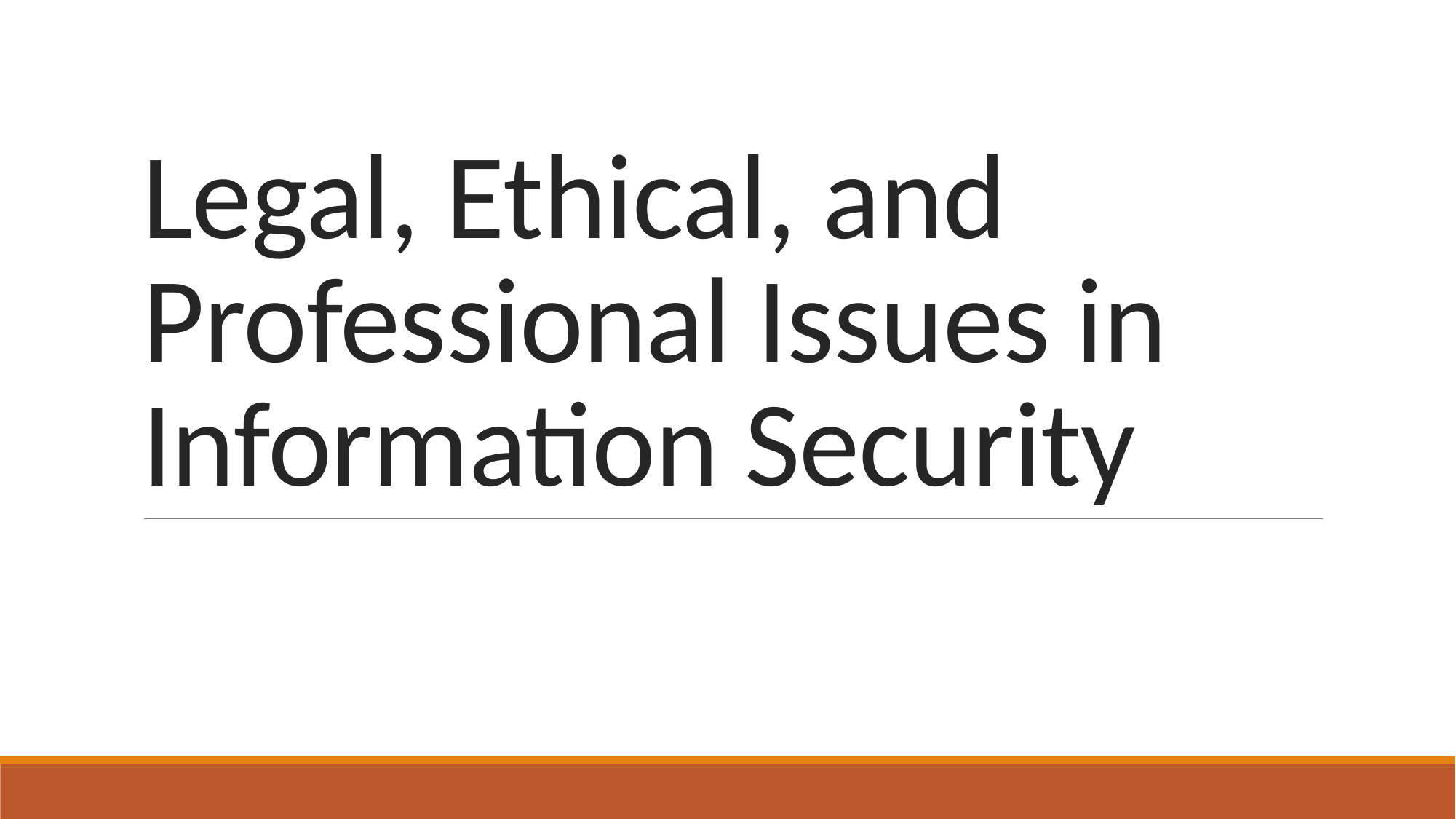

# Legal, Ethical, and Professional Issues in Information Security